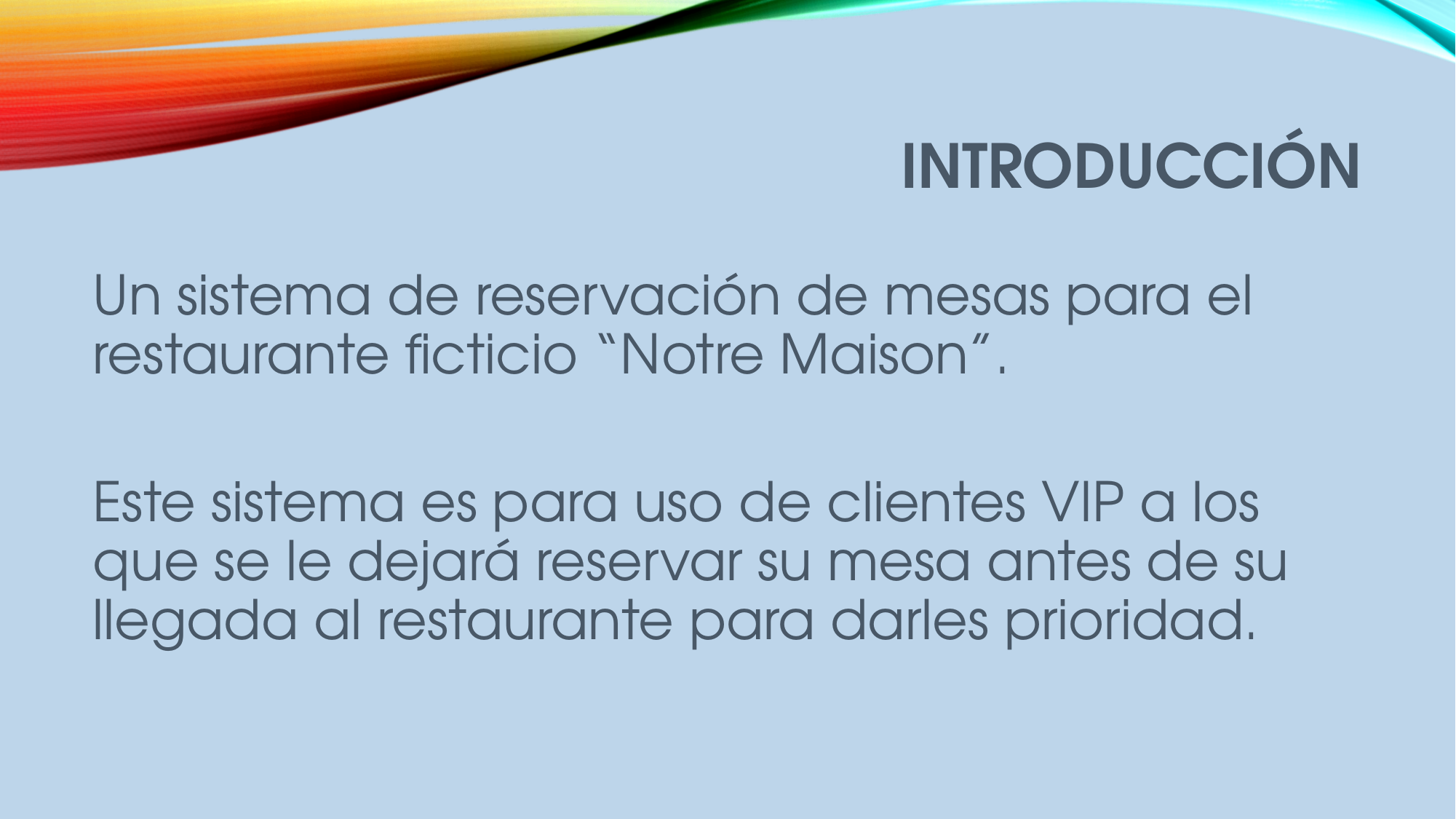

# Introducción
Un sistema de reservación de mesas para el restaurante ficticio “Notre Maison”.

Este sistema es para uso de clientes VIP a los que se le dejará reservar su mesa antes de su llegada al restaurante para darles prioridad.